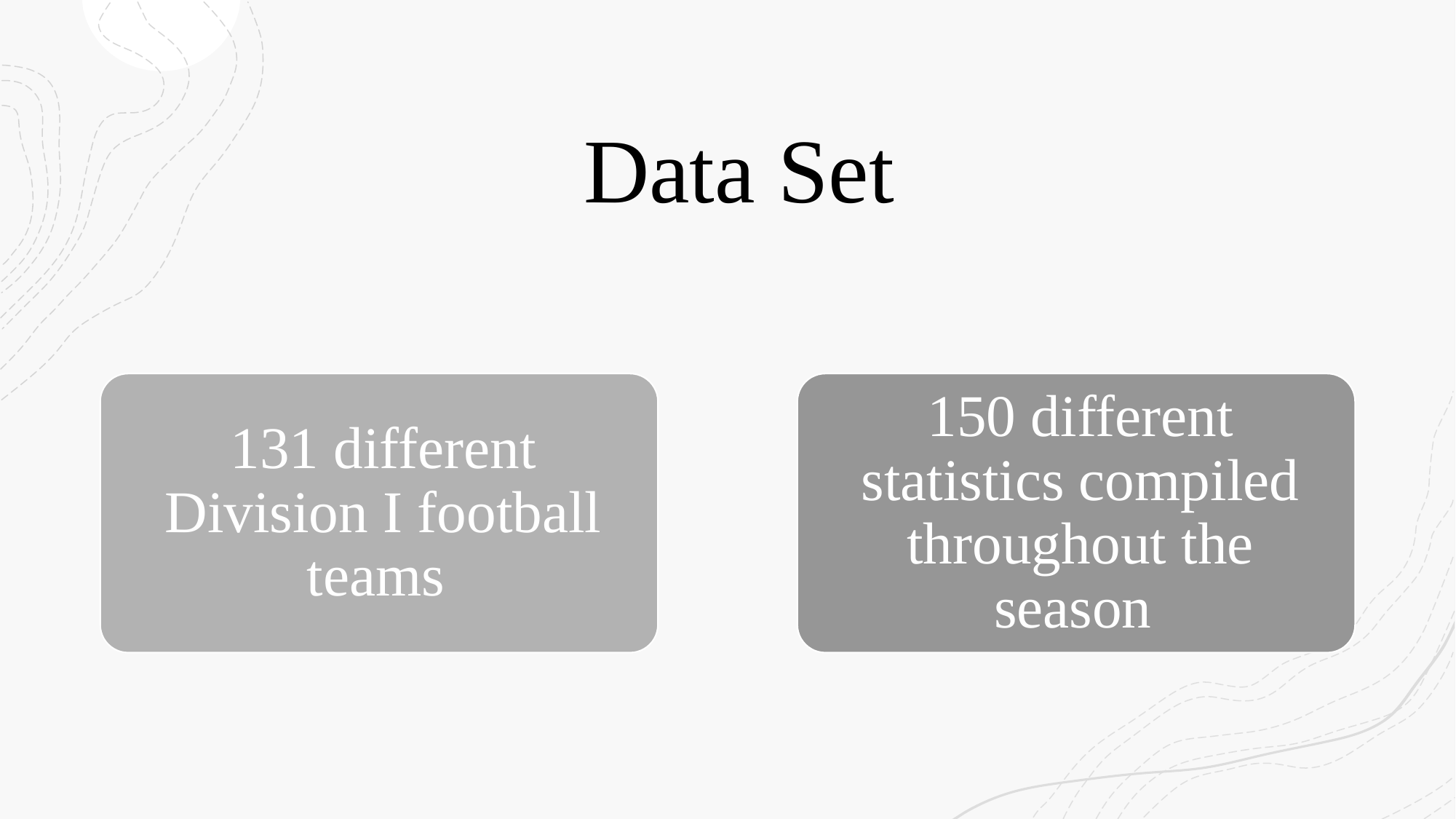

# Data Set
131 different Division I football teams
150 different statistics compiled throughout the season